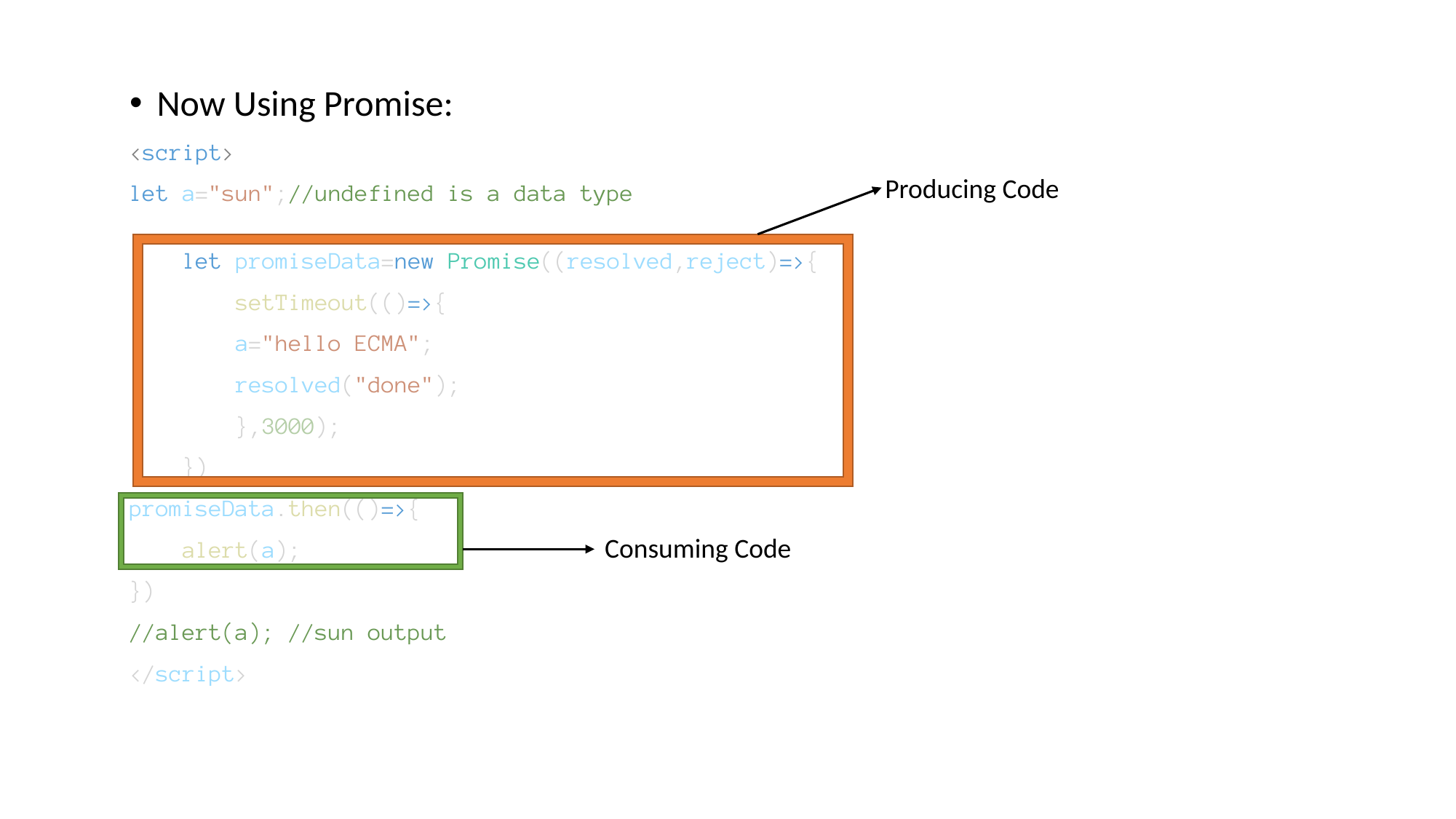

Now Using Promise:
<script>
let a="sun";//undefined is a data type
    let promiseData=new Promise((resolved,reject)=>{
        setTimeout(()=>{
        a="hello ECMA";
        resolved("done");
        },3000);
    })
promiseData.then(()=>{
    alert(a);
})
//alert(a); //sun output
</script>

Producing Code

Consuming Code